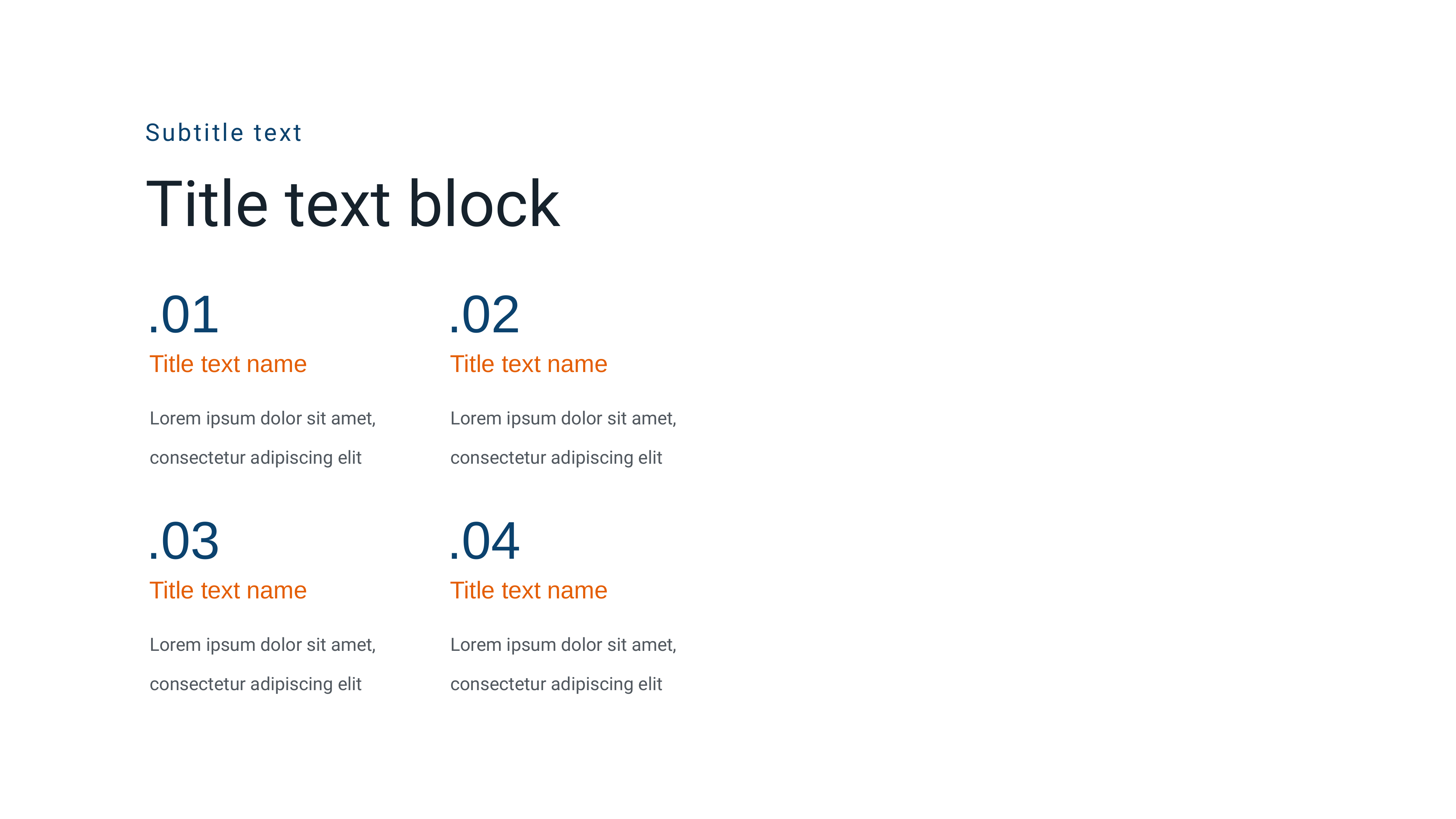

Subtitle text
Title text block
.01
Title text name
Lorem ipsum dolor sit amet, consectetur adipiscing elit
.02
Title text name
Lorem ipsum dolor sit amet, consectetur adipiscing elit
.03
Title text name
Lorem ipsum dolor sit amet, consectetur adipiscing elit
.04
Title text name
Lorem ipsum dolor sit amet, consectetur adipiscing elit